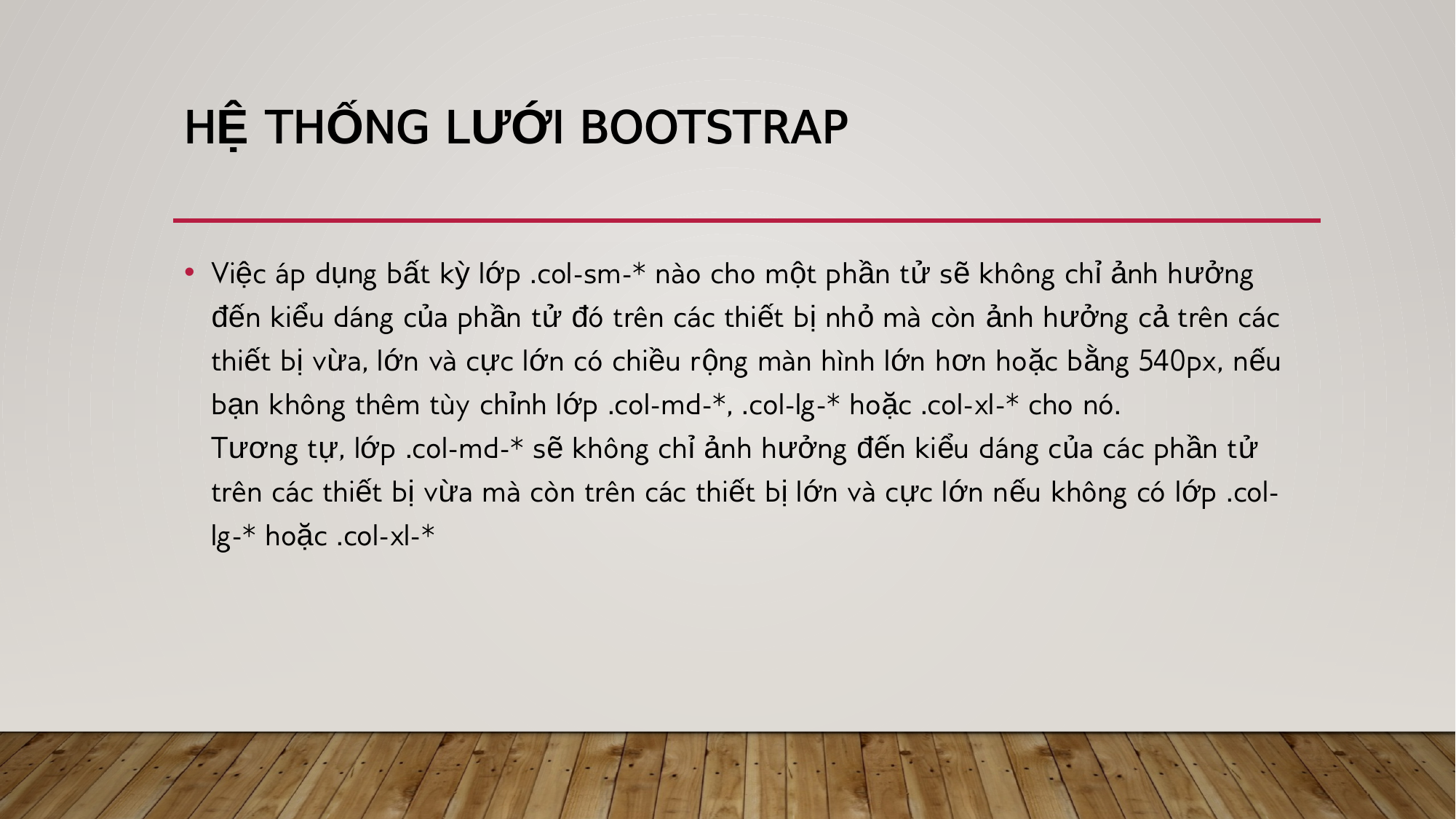

# Hệ thống lưới Bootstrap
Việc áp dụng bất kỳ lớp .col-sm-* nào cho một phần tử sẽ không chỉ ảnh hưởng đến kiểu dáng của phần tử đó trên các thiết bị nhỏ mà còn ảnh hưởng cả trên các thiết bị vừa, lớn và cực lớn có chiều rộng màn hình lớn hơn hoặc bằng 540px, nếu bạn không thêm tùy chỉnh lớp .col-md-*, .col-lg-* hoặc .col-xl-* cho nó.
Tương tự, lớp .col-md-* sẽ không chỉ ảnh hưởng đến kiểu dáng của các phần tử trên các thiết bị vừa mà còn trên các thiết bị lớn và cực lớn nếu không có lớp .col-lg-* hoặc .col-xl-*